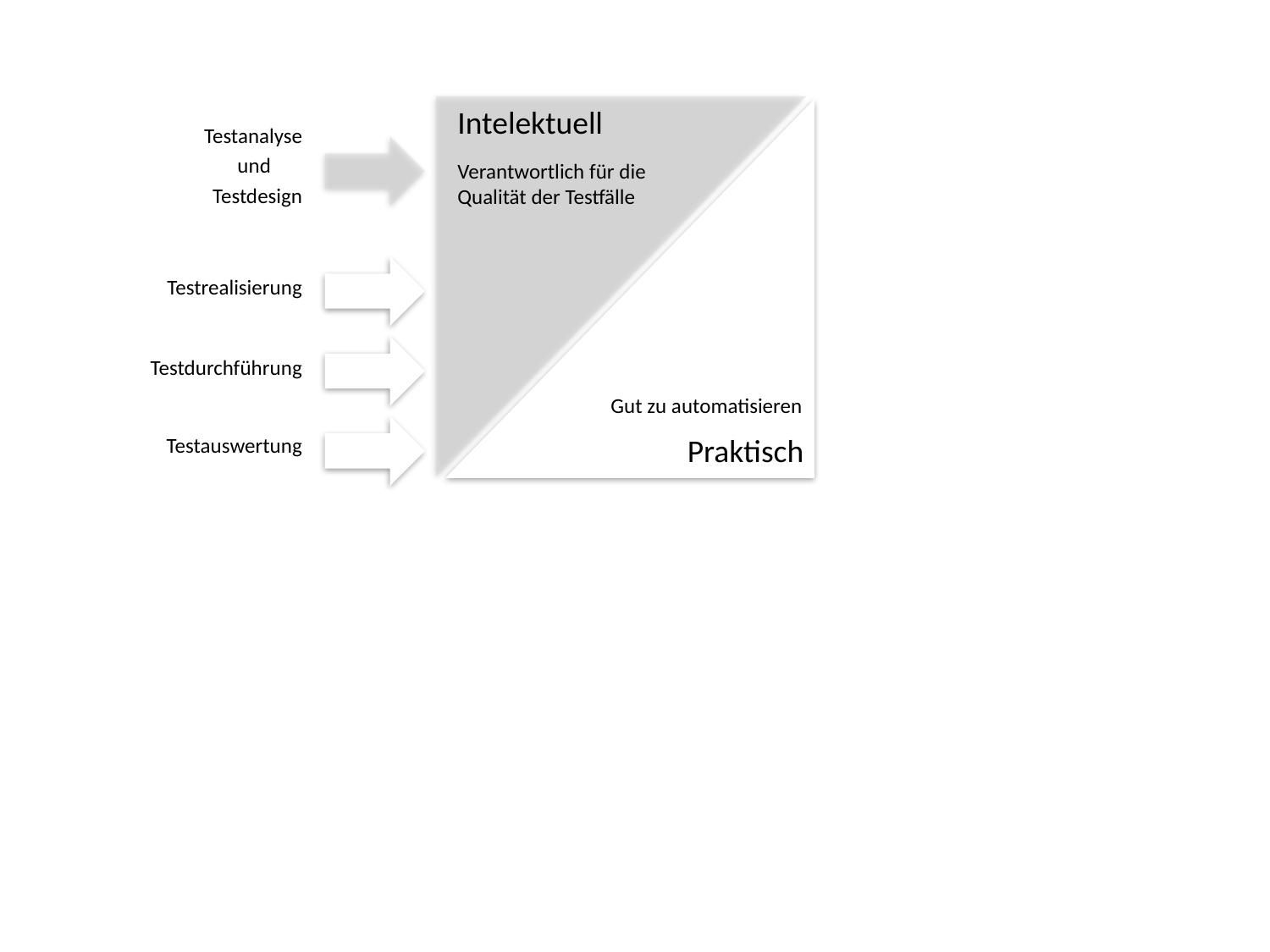

Intelektuell

Testanalyse

und
Verantwortlich für die Qualität der Testfälle
Testdesign

Testrealisierung

Testdurchführung
Gut zu automatisieren

Praktisch
Testauswertung